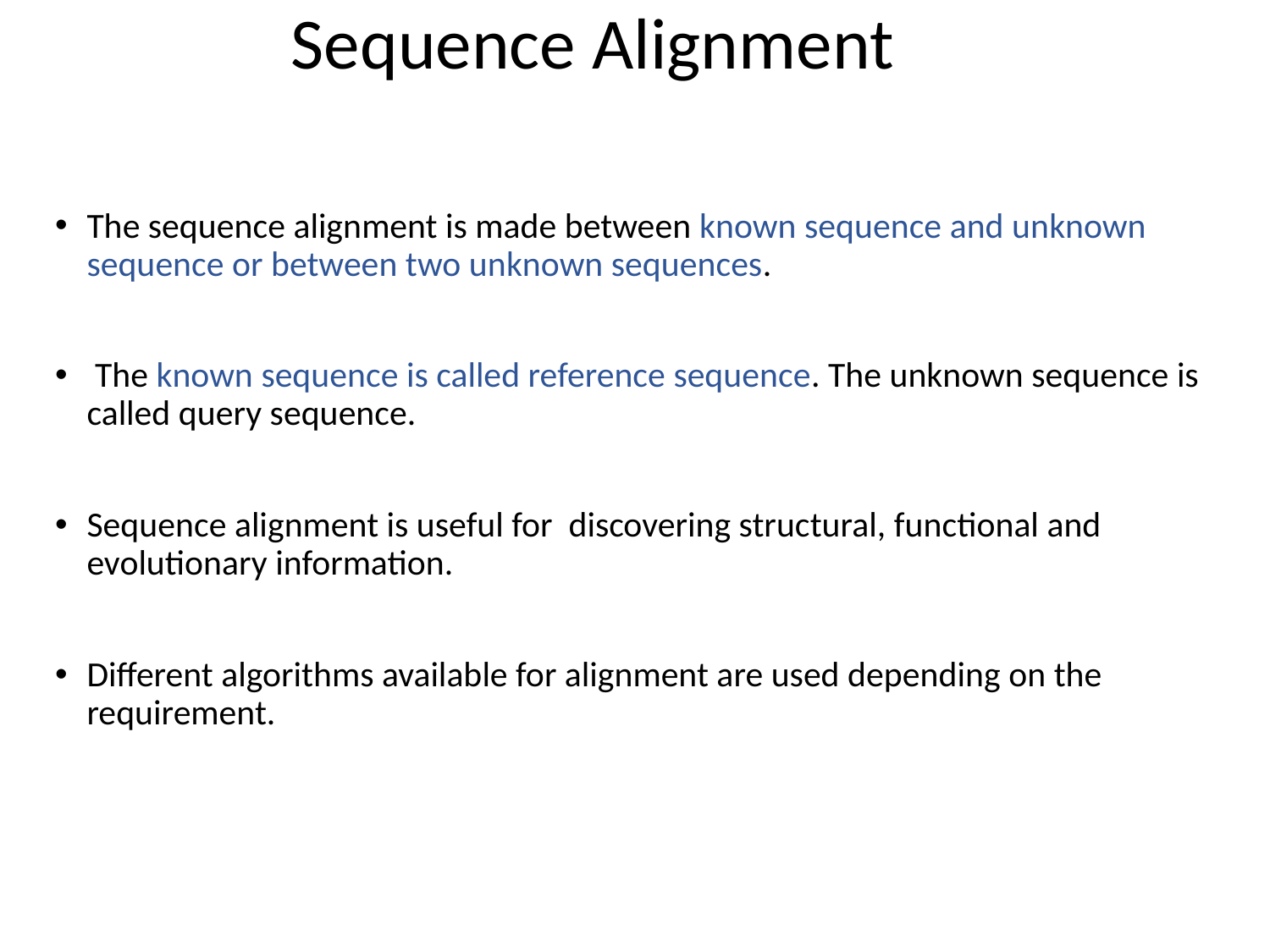

# Sequence Alignment
The sequence alignment is made between known sequence and unknown sequence or between two unknown sequences.

 The known sequence is called reference sequence. The unknown sequence is called query sequence.

Sequence alignment is useful for  discovering structural, functional and evolutionary information.

Different algorithms available for alignment are used depending on the requirement.
27